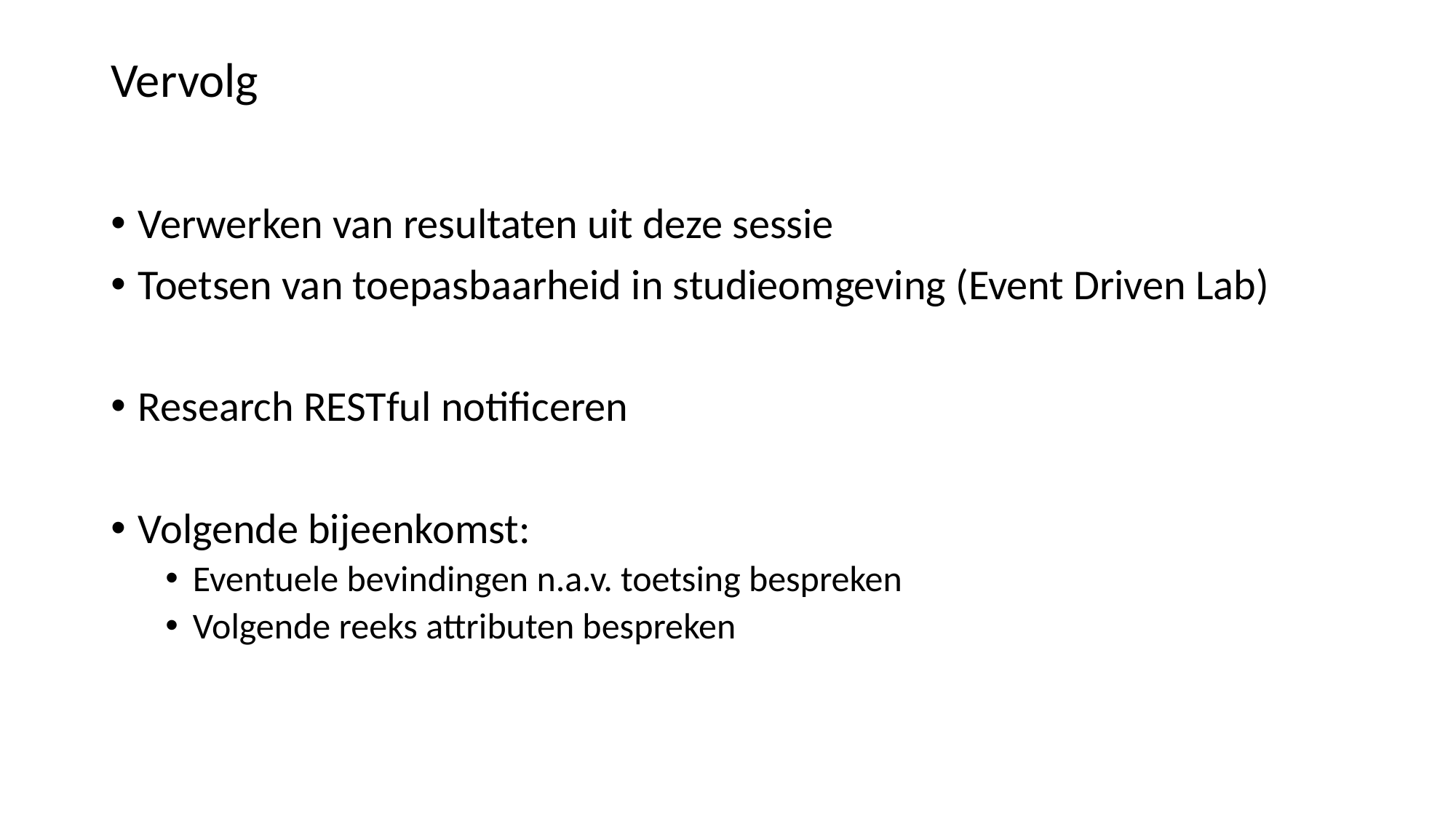

# Vervolg

Verwerken van resultaten uit deze sessie
Toetsen van toepasbaarheid in studieomgeving (Event Driven Lab)

Research RESTful notificeren

Volgende bijeenkomst:
Eventuele bevindingen n.a.v. toetsing bespreken
Volgende reeks attributen bespreken